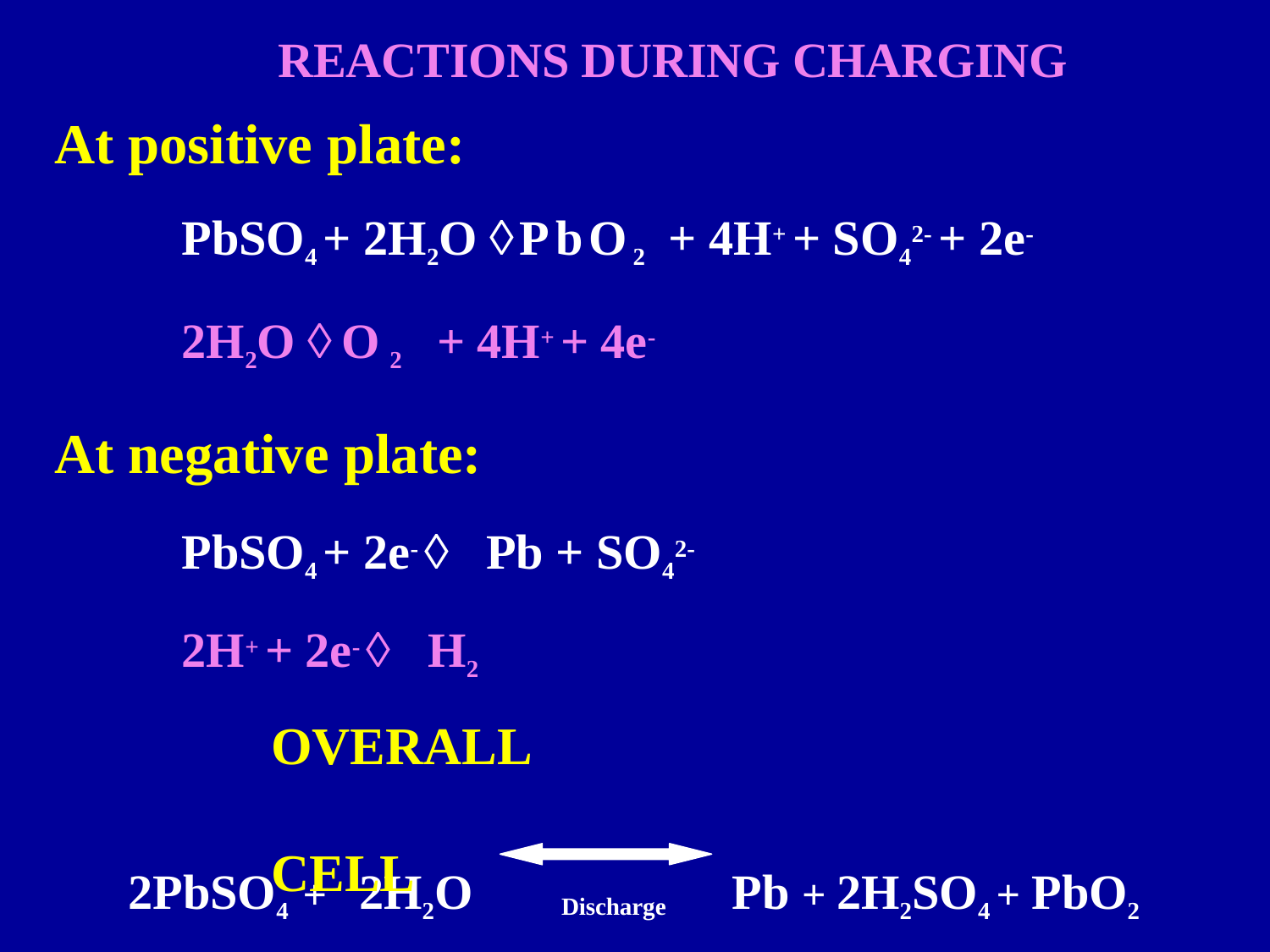

REACTIONS DURING CHARGING
# At positive plate:
PbSO4 + 2H2O ◊PbO2 + 4H+ + SO42- + 2e-
2H2O ◊O2 + 4H+ + 4e-
At negative plate:
PbSO4 + 2e- ◊ Pb + SO42-  2H+ + 2e- ◊ H2
OVERALL	CELL	REACTION
Charge

2PbSO4 +	2H2O	Pb + 2H2SO4 + PbO2
Discharge